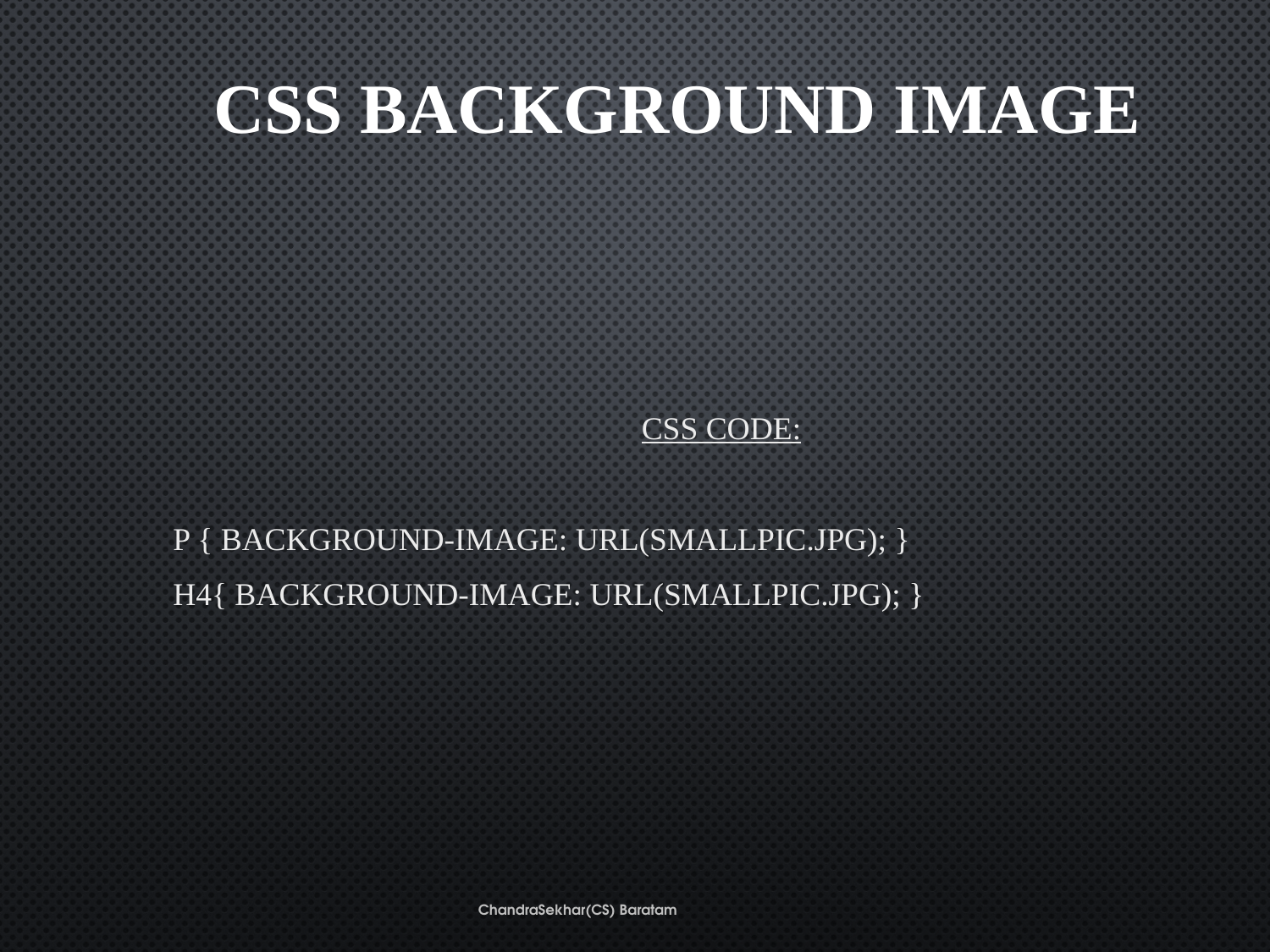

# CSS Background Image
CSS Code:

p { background-image: url(smallPic.jpg); }
h4{ background-image: url(smallPic.jpg); }

ChandraSekhar(CS) Baratam